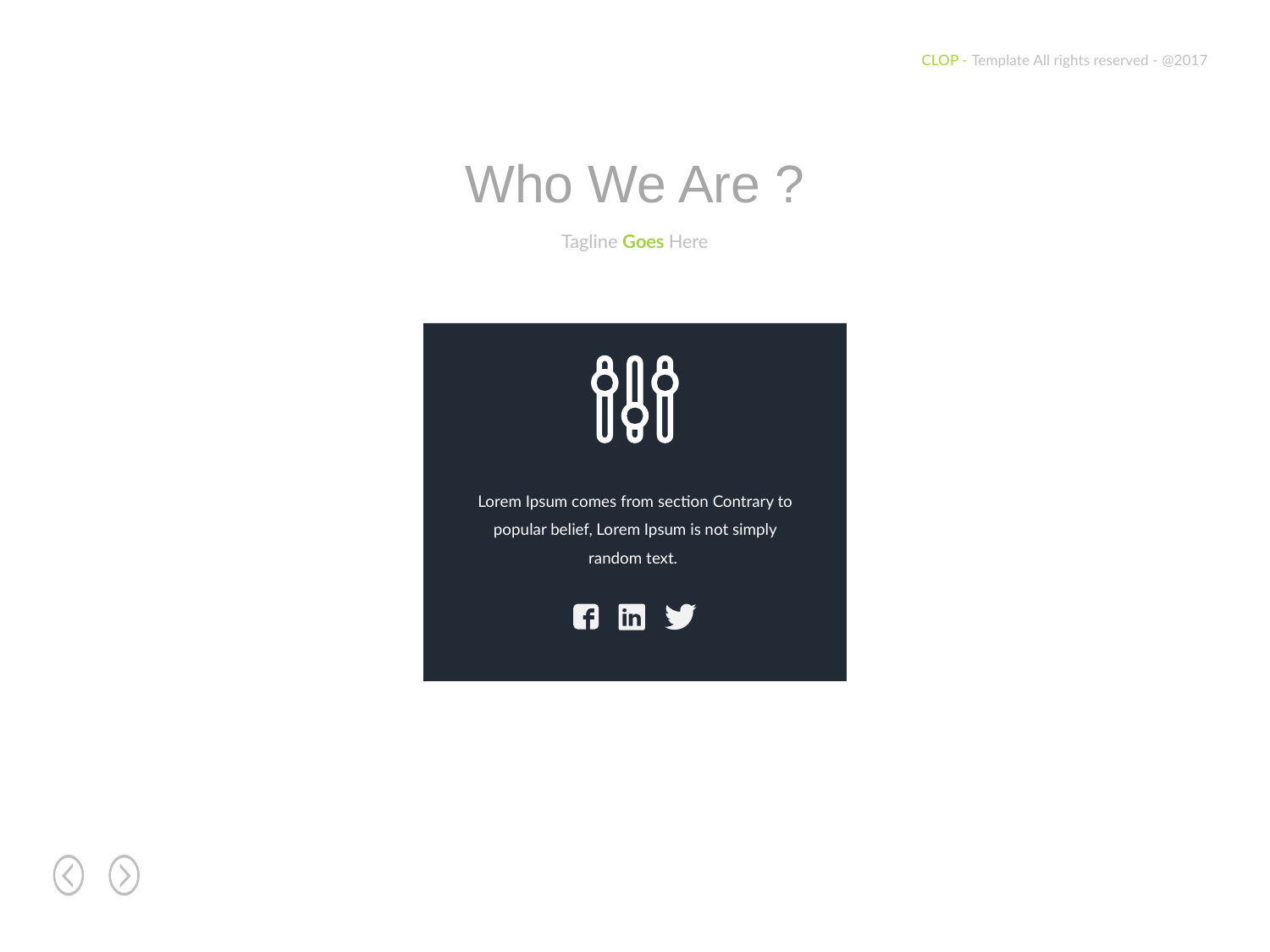

Who We Are ?
Tagline Goes Here

Lorem Ipsum comes from section Contrary to popular belief, Lorem Ipsum is not simply random text.